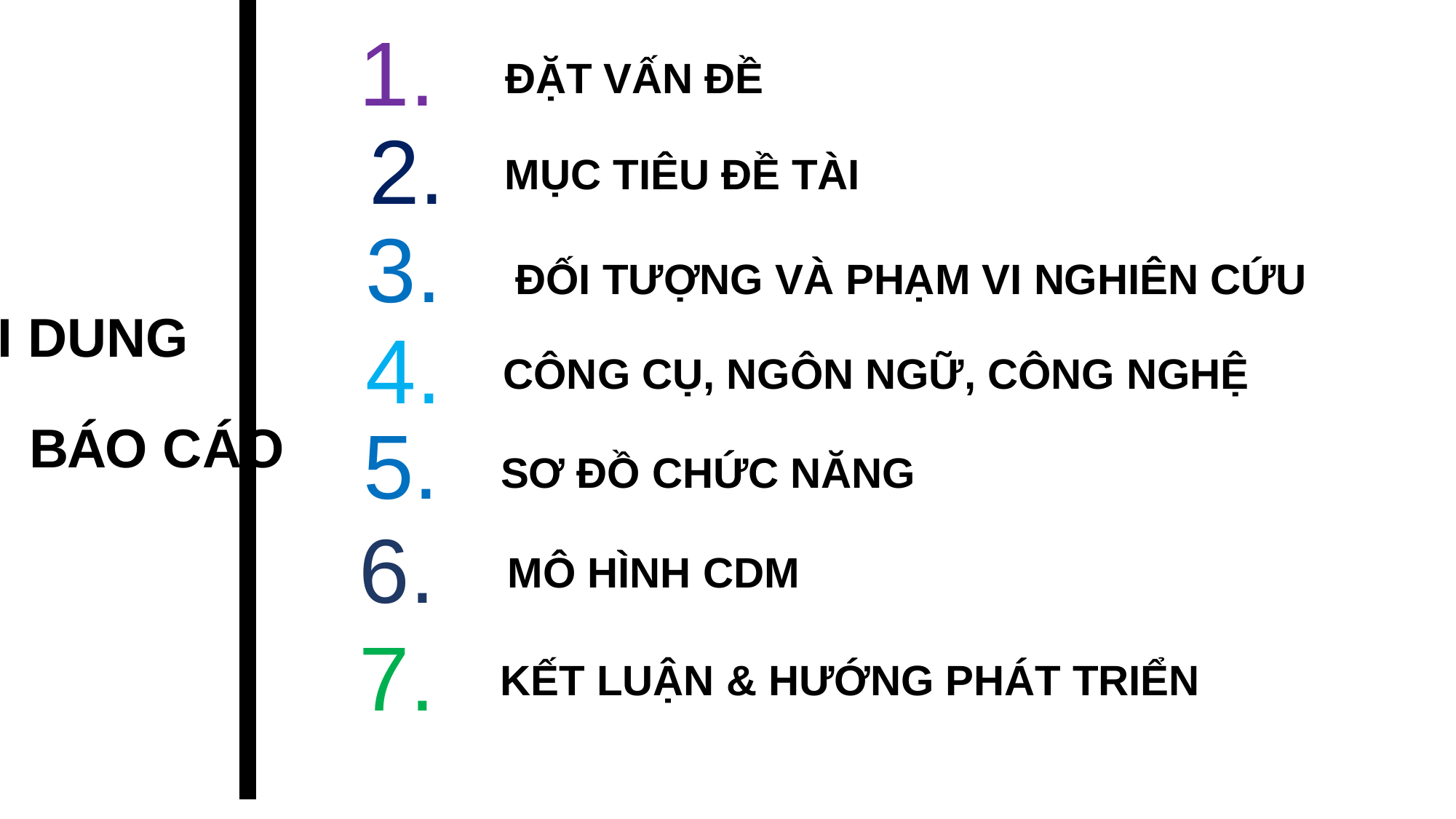

NỘI DUNG

1.
ĐẶT VẤN ĐỀ
2.
MỤC TIÊU ĐỀ TÀI
BÁO CÁO
3.
ĐỐI TƯỢNG VÀ PHẠM VI NGHIÊN CỨU
4.
CÔNG CỤ, NGÔN NGỮ, CÔNG NGHỆ
5.
SƠ ĐỒ CHỨC NĂNG
6.
MÔ HÌNH CDM
7.
KẾT LUẬN & HƯỚNG PHÁT TRIỂN